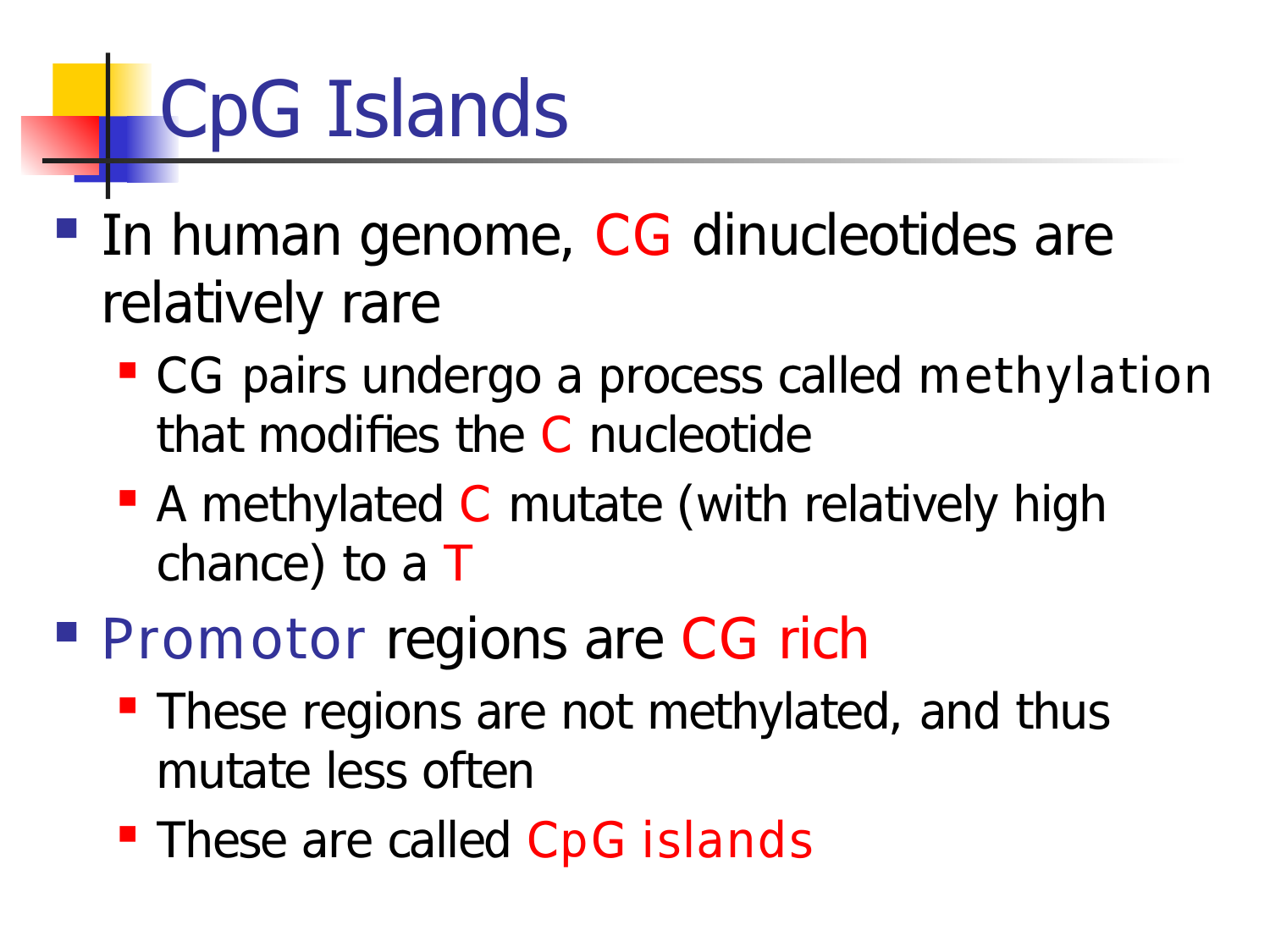

# CpG Islands
In human genome, CG dinucleotides are relatively rare
CG pairs undergo a process called methylation that modifies the C nucleotide
A methylated C mutate (with relatively high chance) to a T
Promotor regions are CG rich
These regions are not methylated, and thus mutate less often
These are called CpG islands